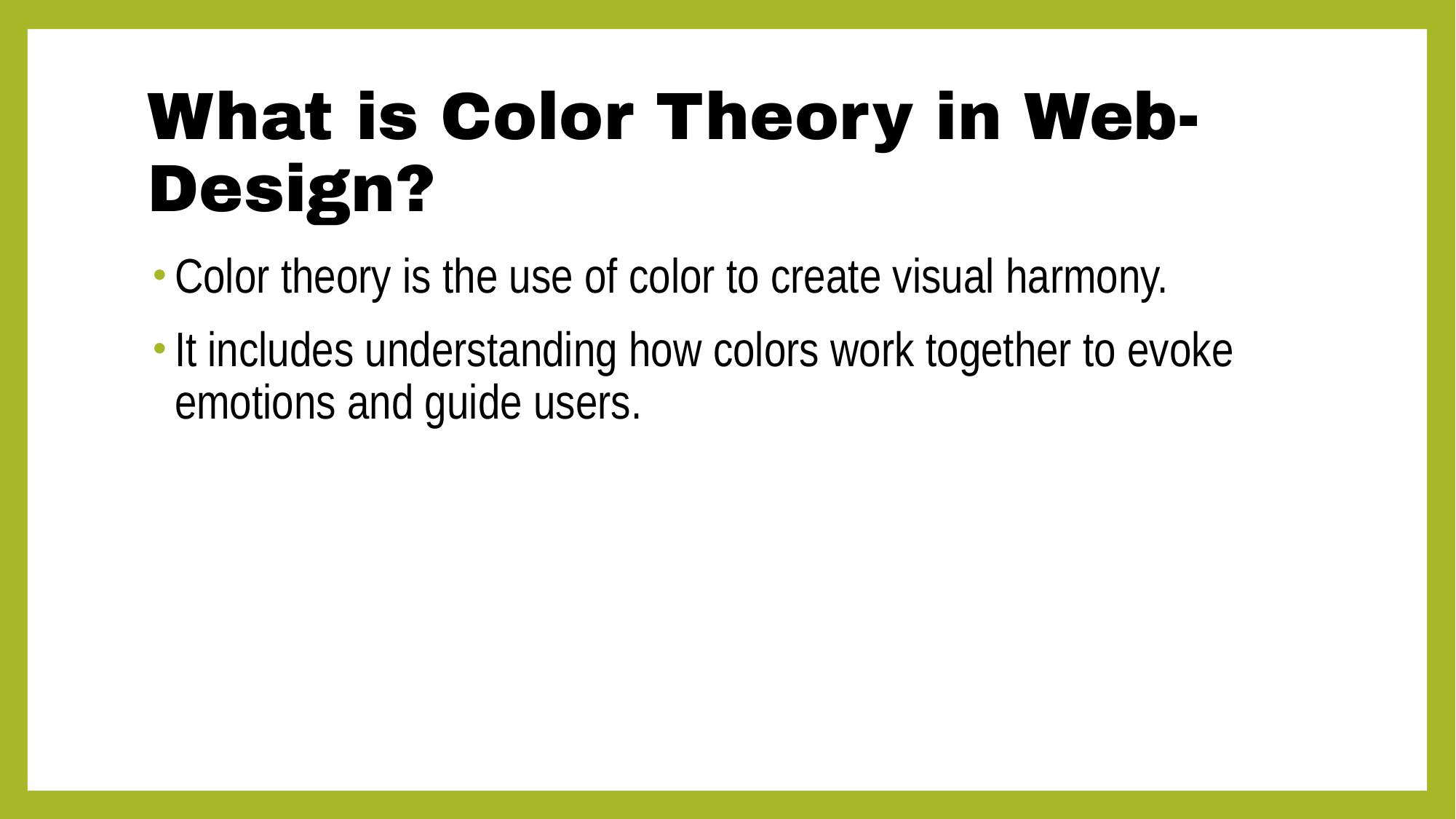

# What is Color Theory in Web-Design?
Color theory is the use of color to create visual harmony.
It includes understanding how colors work together to evoke emotions and guide users.